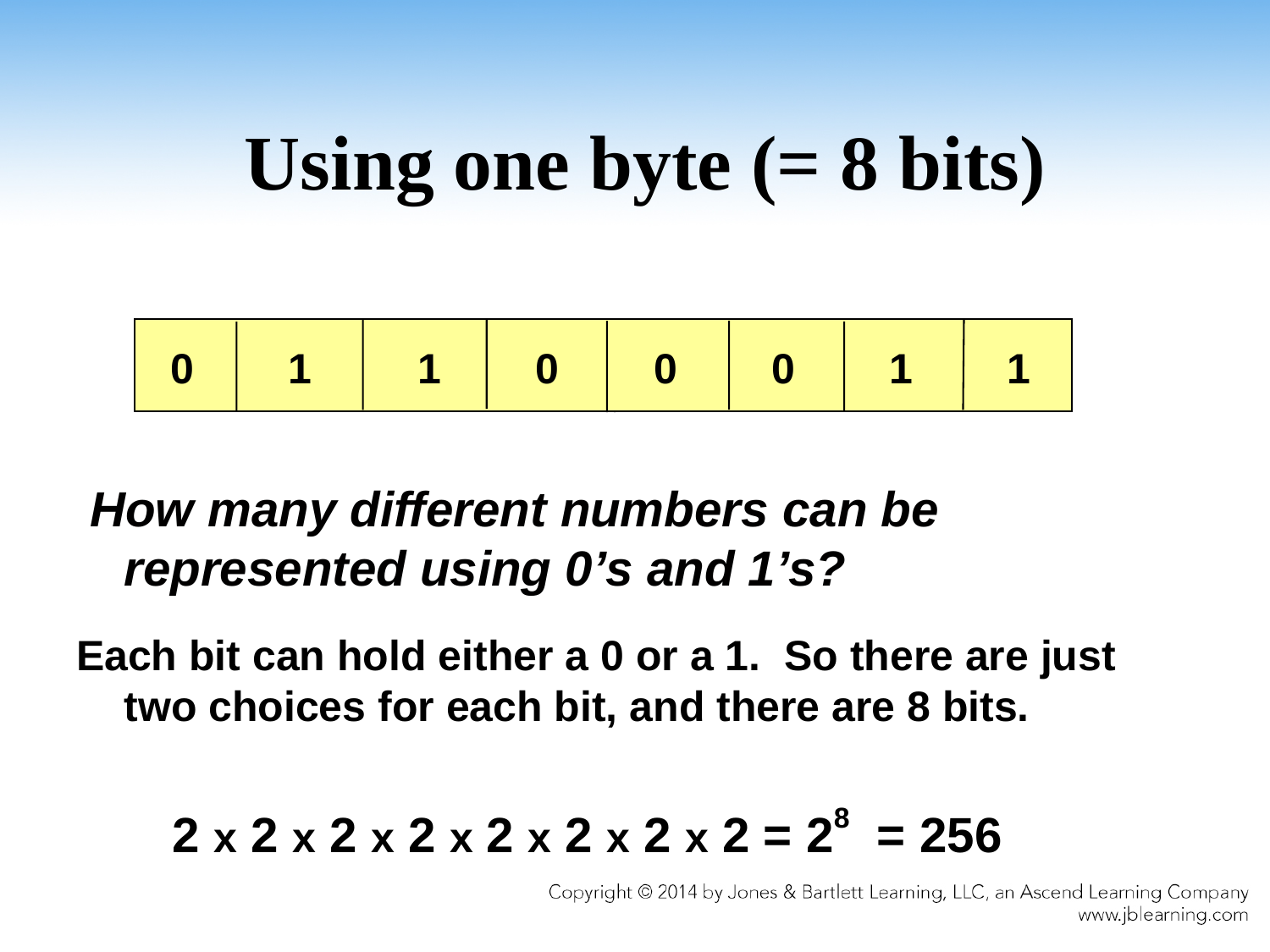

# Using one byte (= 8 bits)

0        1         1        0        0        0        1        1
 How many different numbers can be 	represented using 0’s and 1’s?

Each bit can hold either a 0 or a 1.  So there are just two choices for each bit, and there are 8 bits.

       2 x 2 x 2 x 2 x 2 x 2 x 2 x 2 = 28  = 256